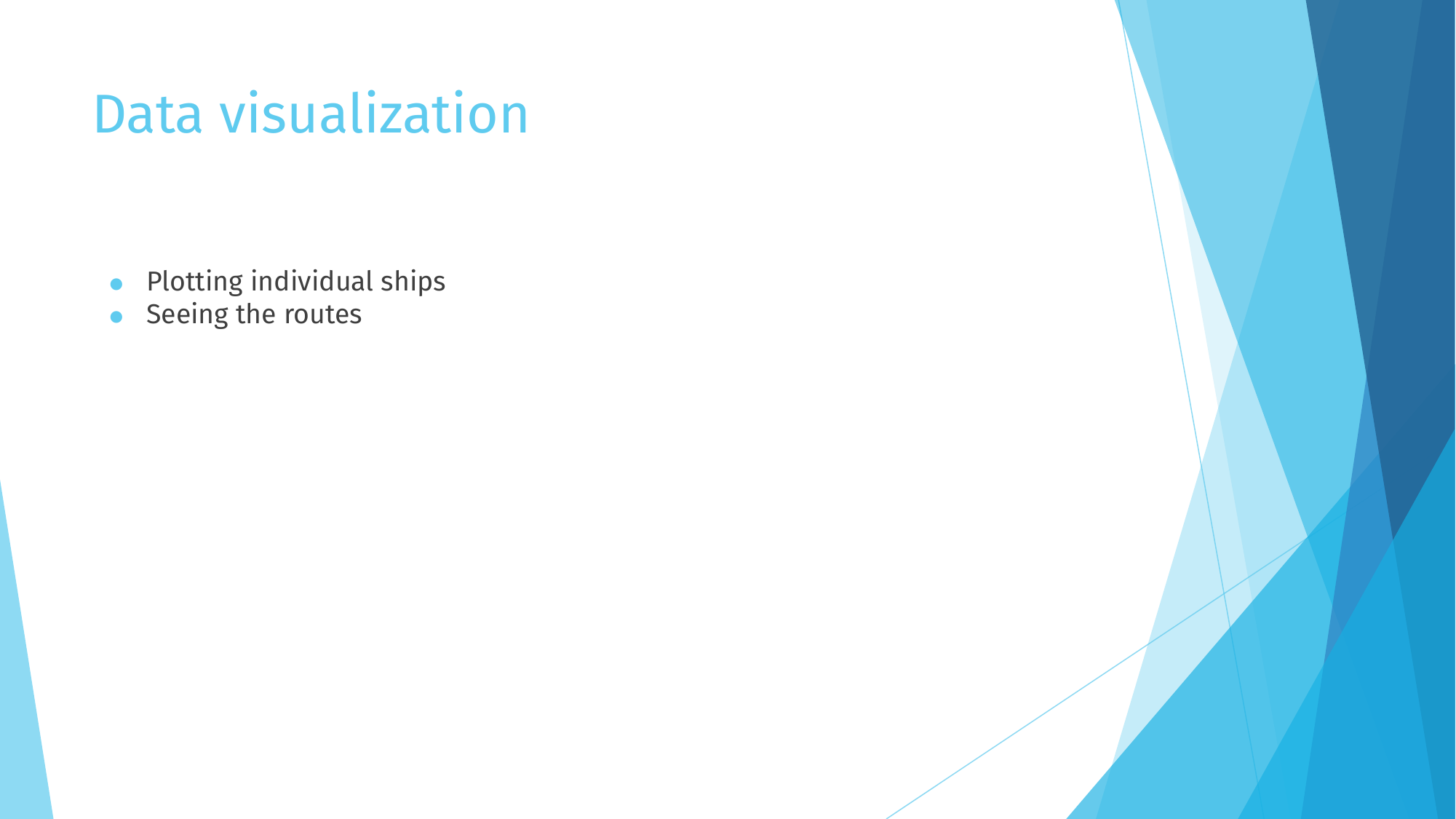

# Data visualization
Plotting individual ships
Seeing the routes